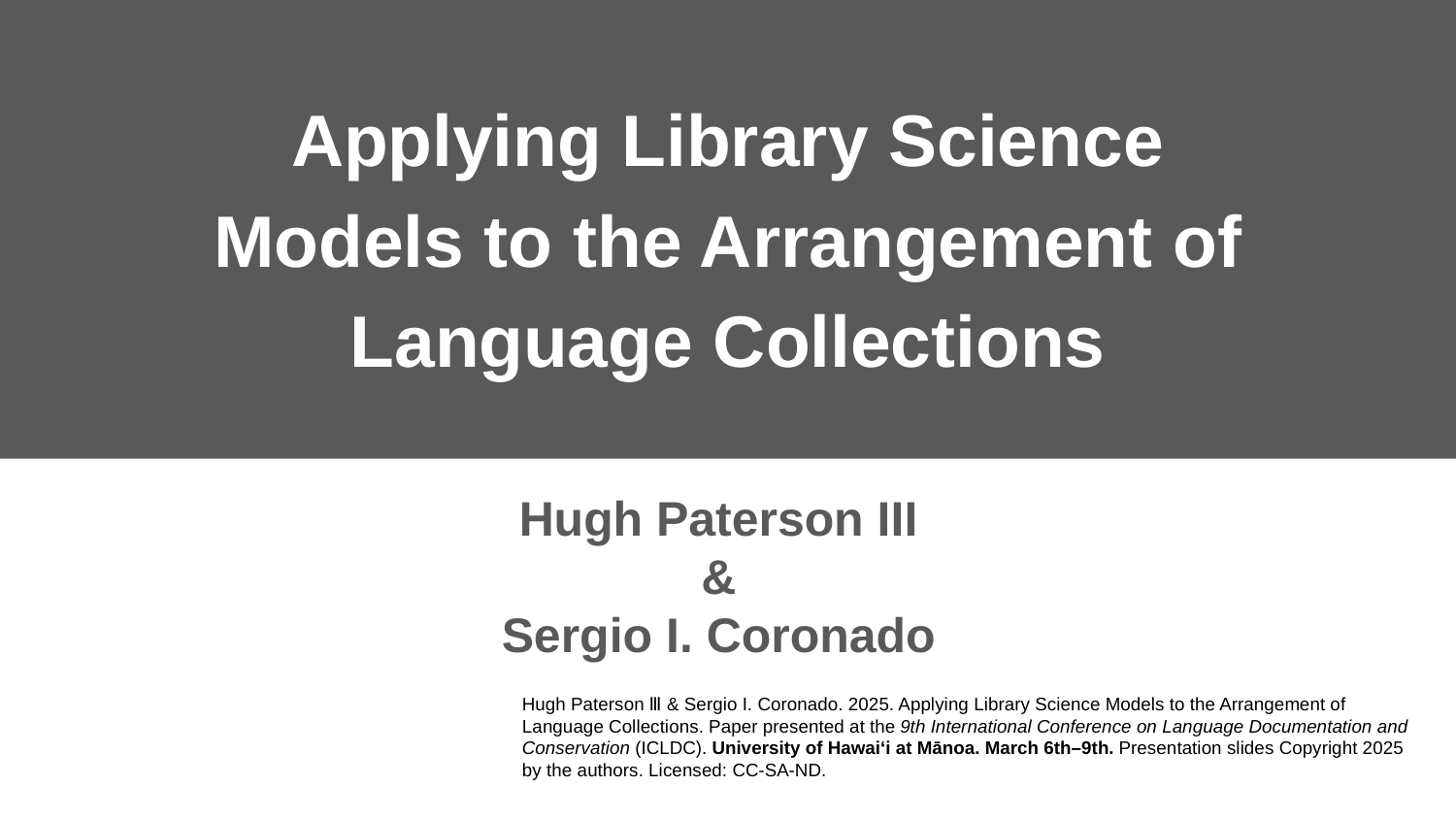

# Applying Library Science Models to the Arrangement of Language Collections
Hugh Paterson III
&
Sergio I. Coronado
Hugh Paterson Ⅲ & Sergio I. Coronado. 2025. Applying Library Science Models to the Arrangement of Language Collections. Paper presented at the 9th International Conference on Language Documentation and Conservation (ICLDC). University of Hawaiʻi at Mānoa. March 6th–9th. Presentation slides Copyright 2025 by the authors. Licensed: CC-SA-ND.